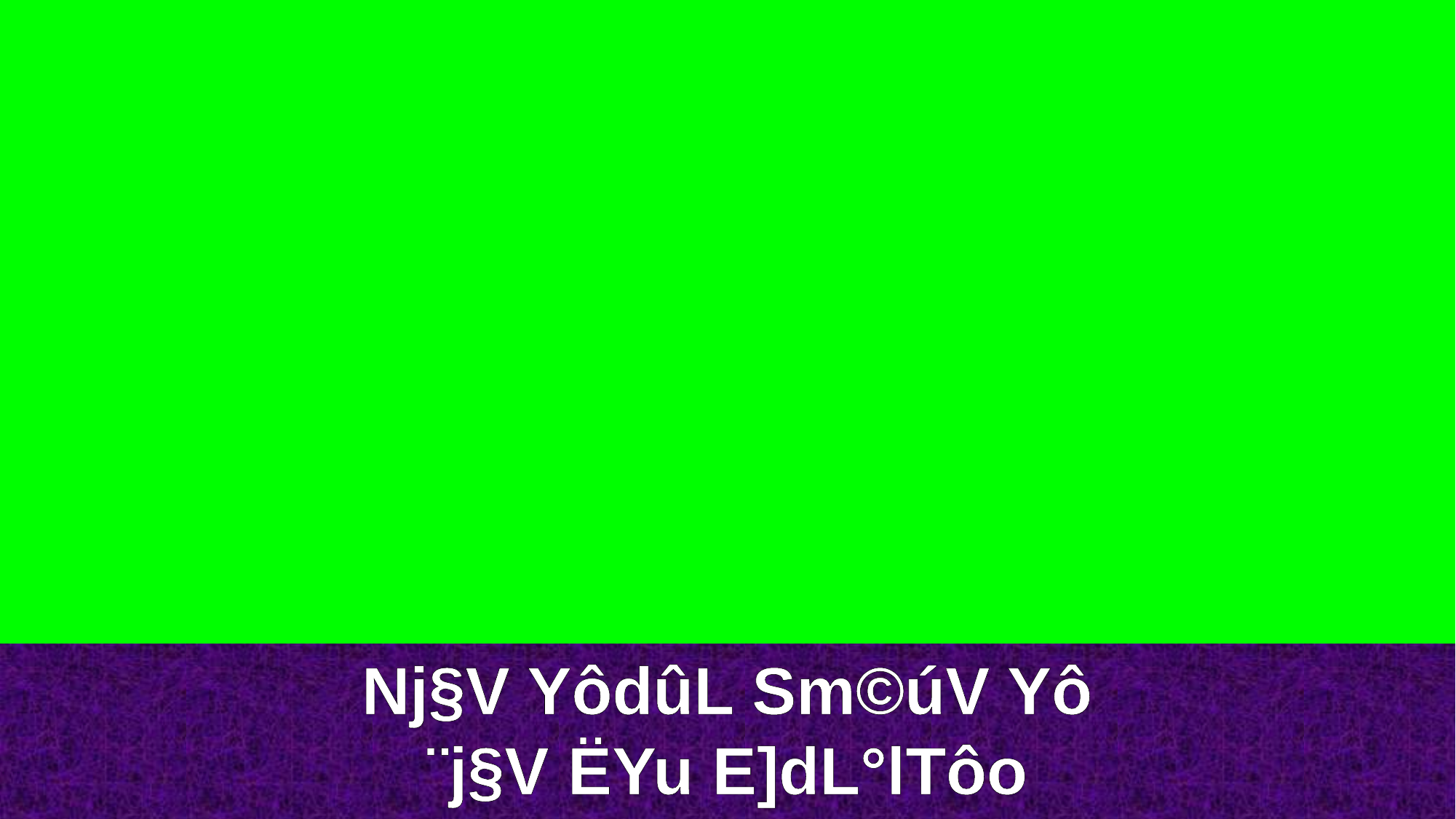

Nj§V YôdûL Sm©úV Yô ¨j§V ËYu E]dL°lTôo